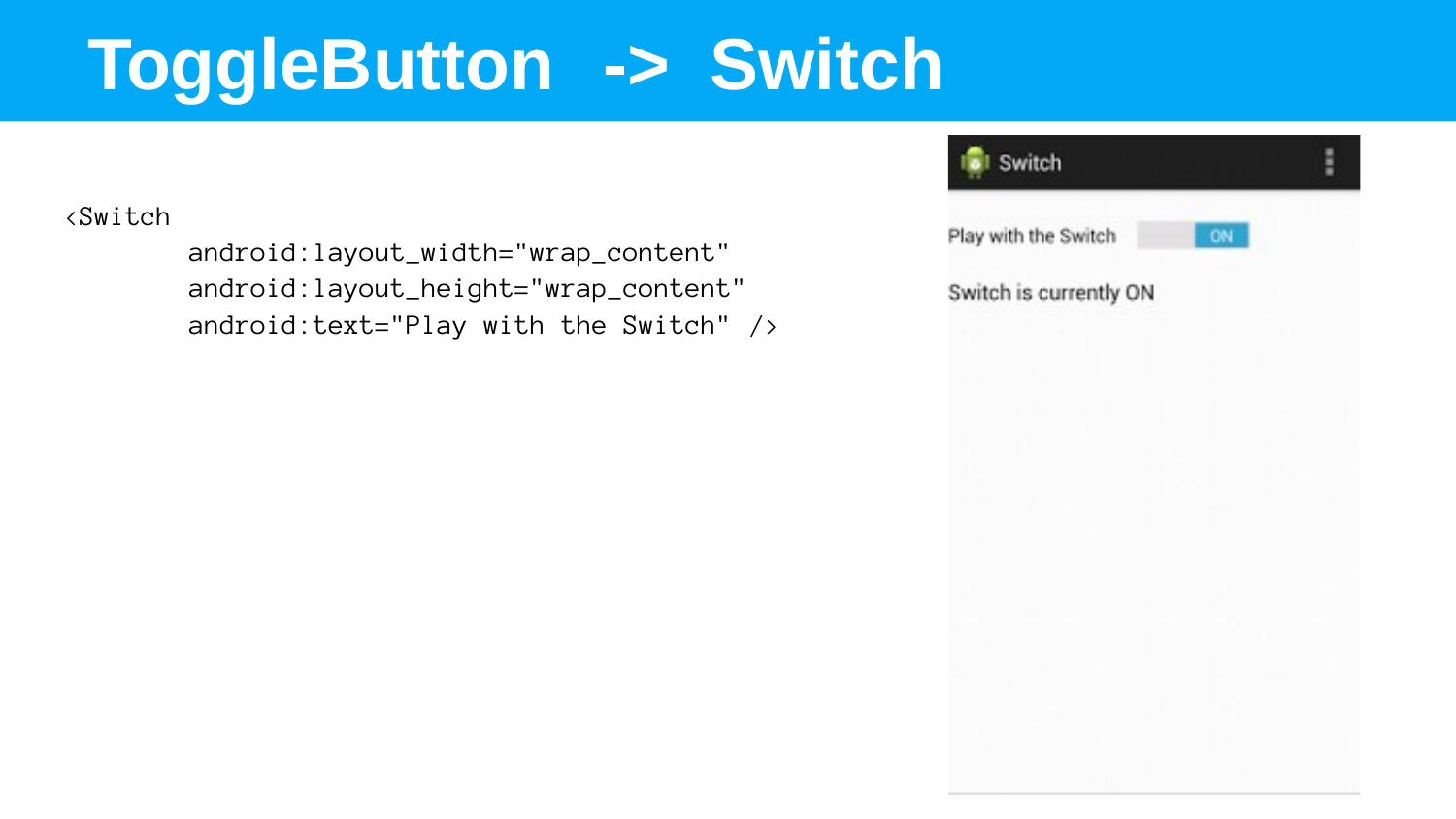

# ToggleButton	->	Switch

<Switch
android:layout_width="wrap_content"  android:layout_height="wrap_content"  android:text="Play with the Switch" />